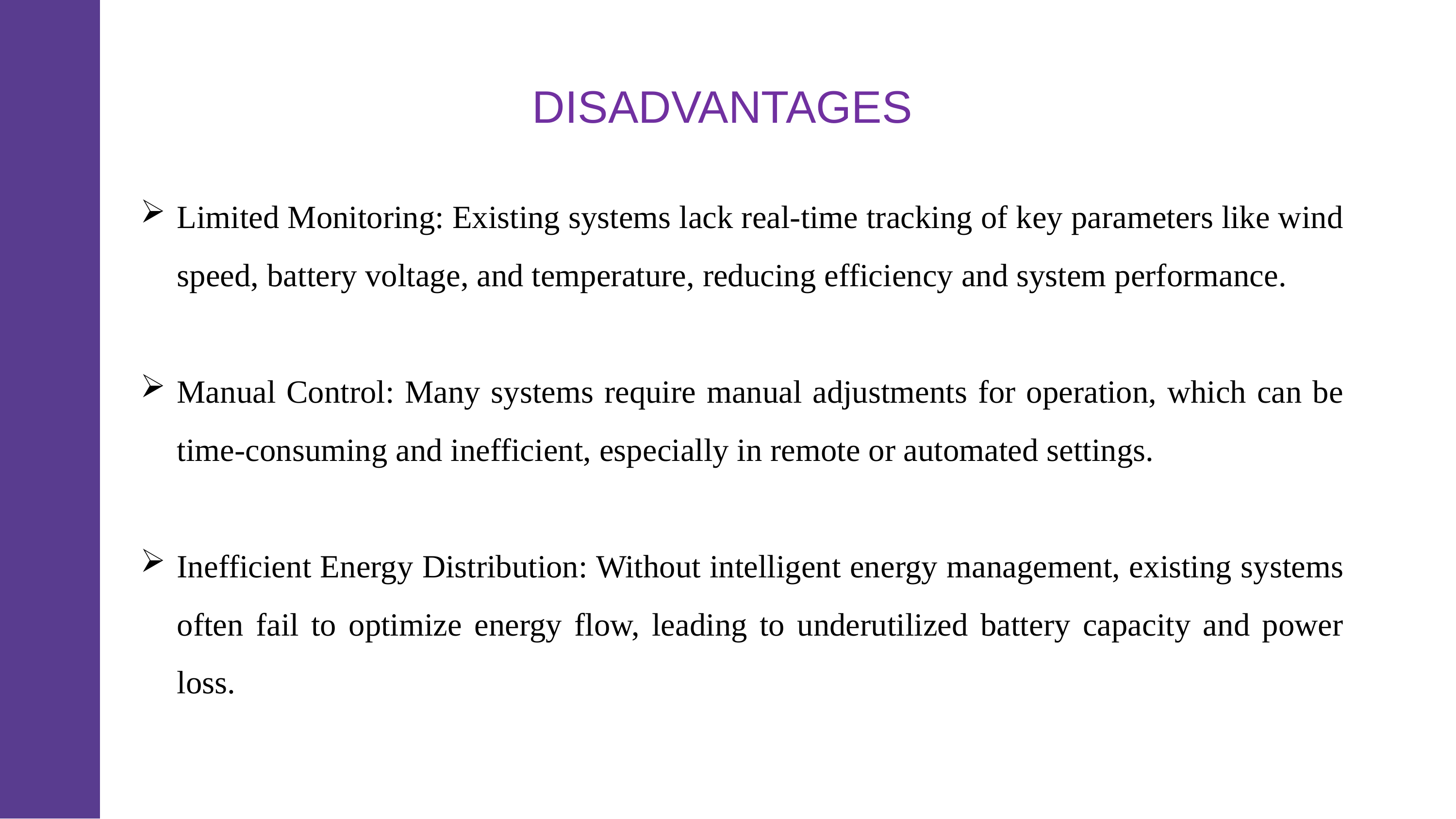

# DISADVANTAGES
Limited Monitoring: Existing systems lack real-time tracking of key parameters like wind speed, battery voltage, and temperature, reducing efficiency and system performance.

Manual Control: Many systems require manual adjustments for operation, which can be time-consuming and inefficient, especially in remote or automated settings.

Inefficient Energy Distribution: Without intelligent energy management, existing systems often fail to optimize energy flow, leading to underutilized battery capacity and power loss.